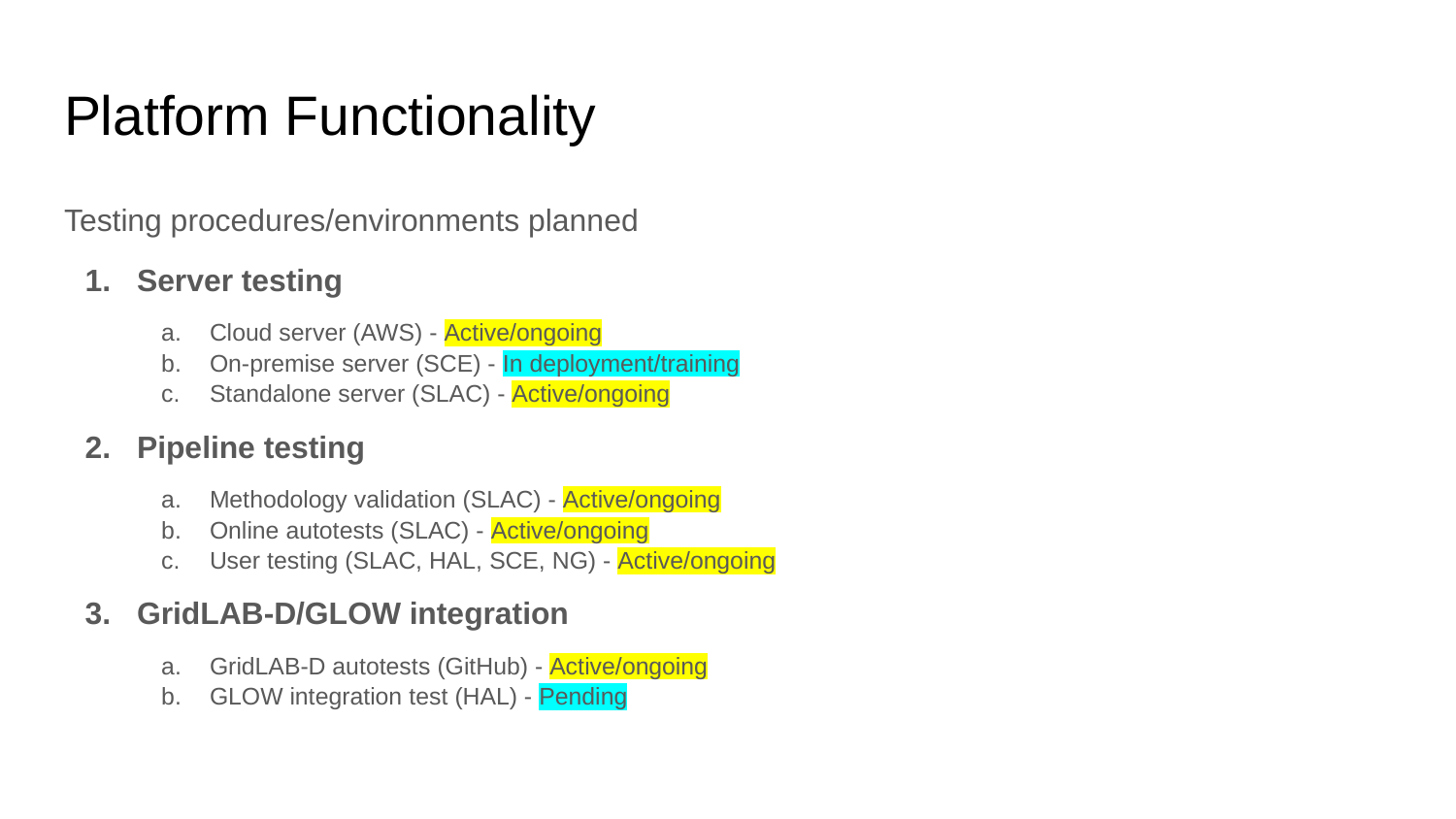

# Platform Functionality
Testing procedures/environments planned
Server testing
Cloud server (AWS) - Active/ongoing
On-premise server (SCE) - In deployment/training
Standalone server (SLAC) - Active/ongoing
Pipeline testing
Methodology validation (SLAC) - Active/ongoing
Online autotests (SLAC) - Active/ongoing
User testing (SLAC, HAL, SCE, NG) - Active/ongoing
GridLAB-D/GLOW integration
GridLAB-D autotests (GitHub) - Active/ongoing
GLOW integration test (HAL) - Pending